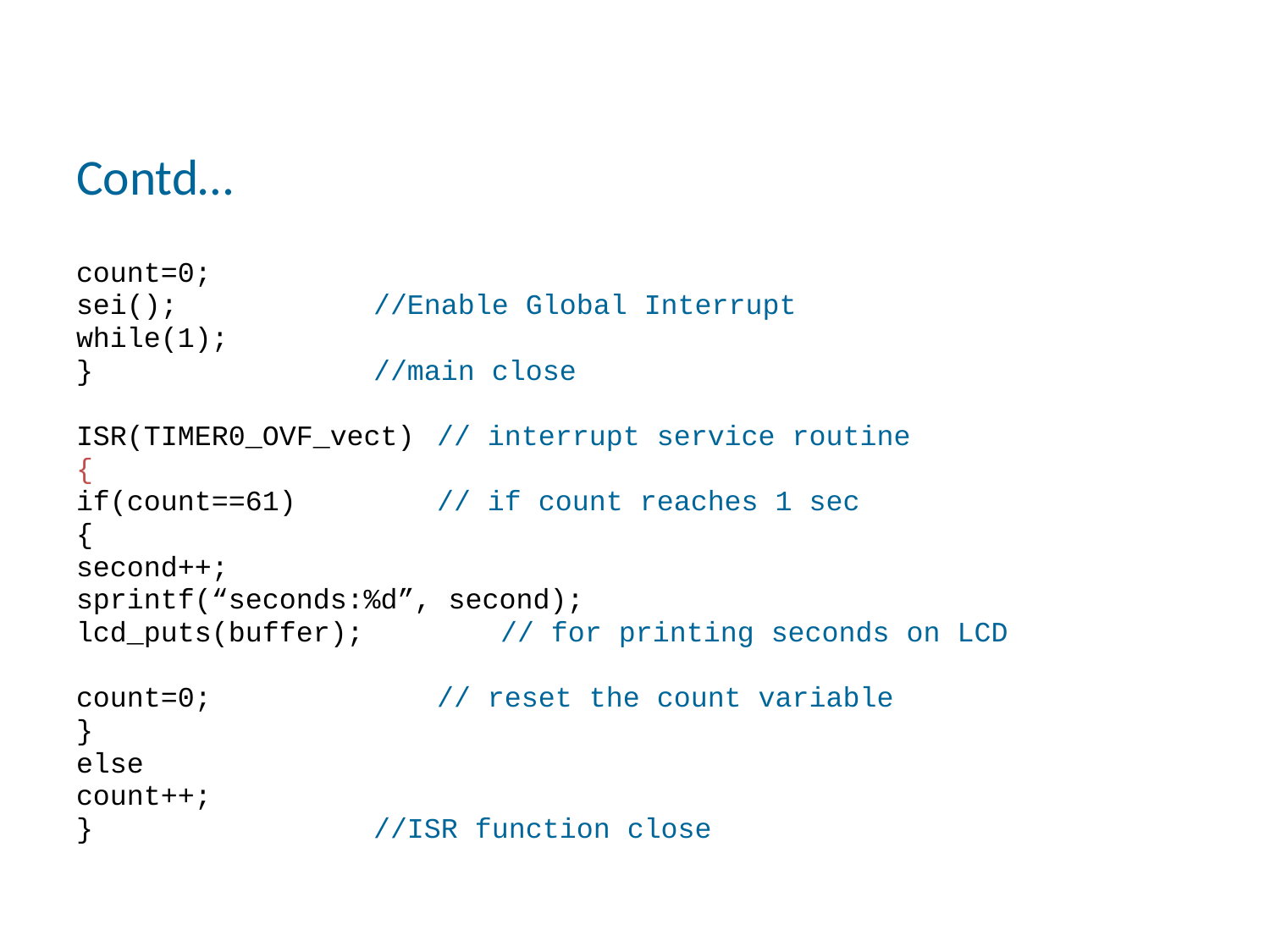

# Contd…
count=0;
sei(); 			//Enable Global Interrupt
while(1);
} 					//main close

ISR(TIMER0_OVF_vect) 	// interrupt service routine
{
if(count==61) 		// if count reaches 1 sec
{
second++;
sprintf(“seconds:%d”, second);
lcd_puts(buffer);  		// for printing seconds on LCD

count=0;   			// reset the count variable
}
else
count++;
} 					//ISR function close